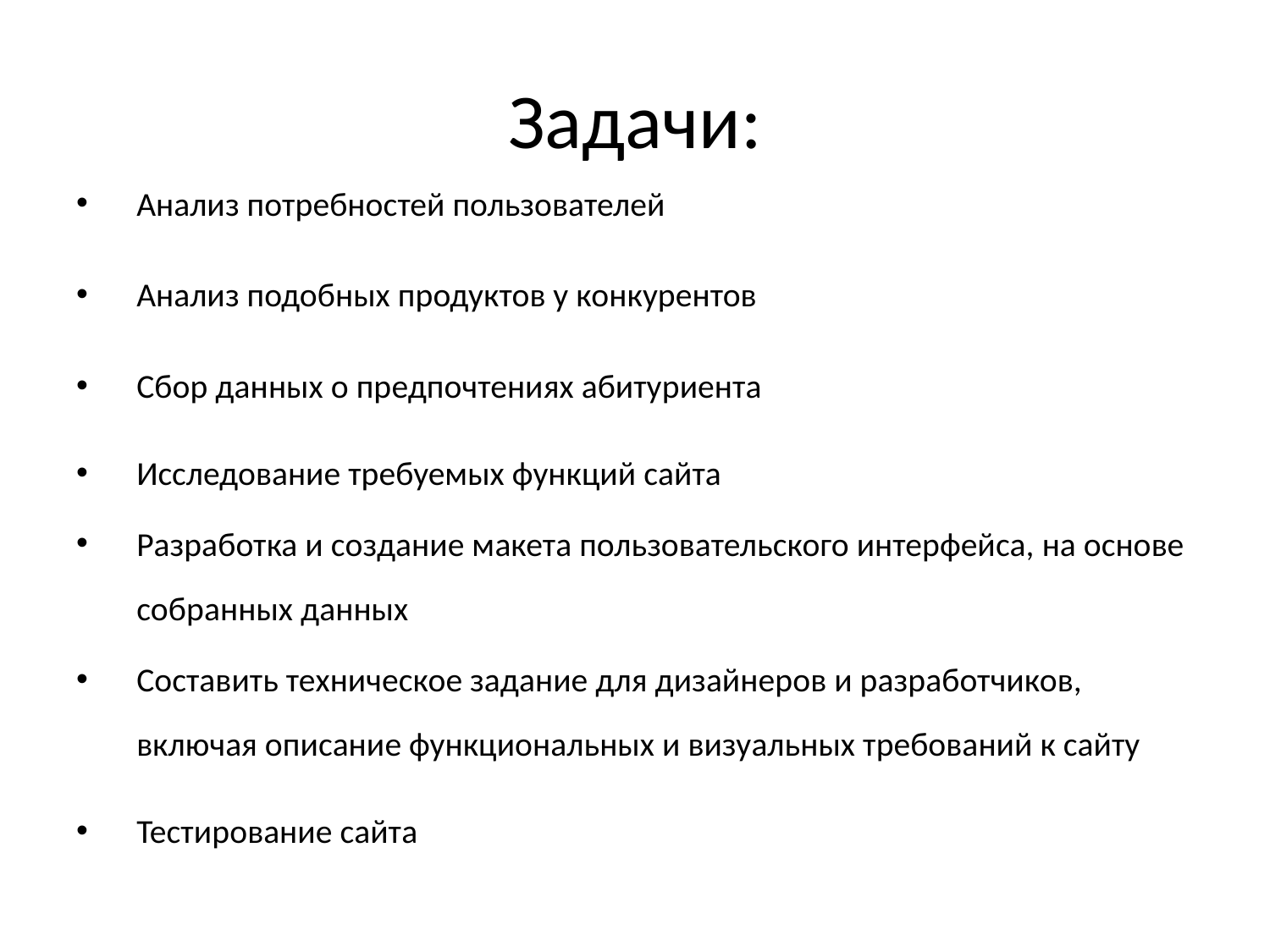

# Задачи:
Анализ потребностей пользователей
Анализ подобных продуктов у конкурентов
Сбор данных о предпочтениях абитуриента
Исследование требуемых функций сайта
Разработка и создание макета пользовательского интерфейса, на основе собранных данных
Составить техническое задание для дизайнеров и разработчиков, включая описание функциональных и визуальных требований к сайту
Тестирование сайта